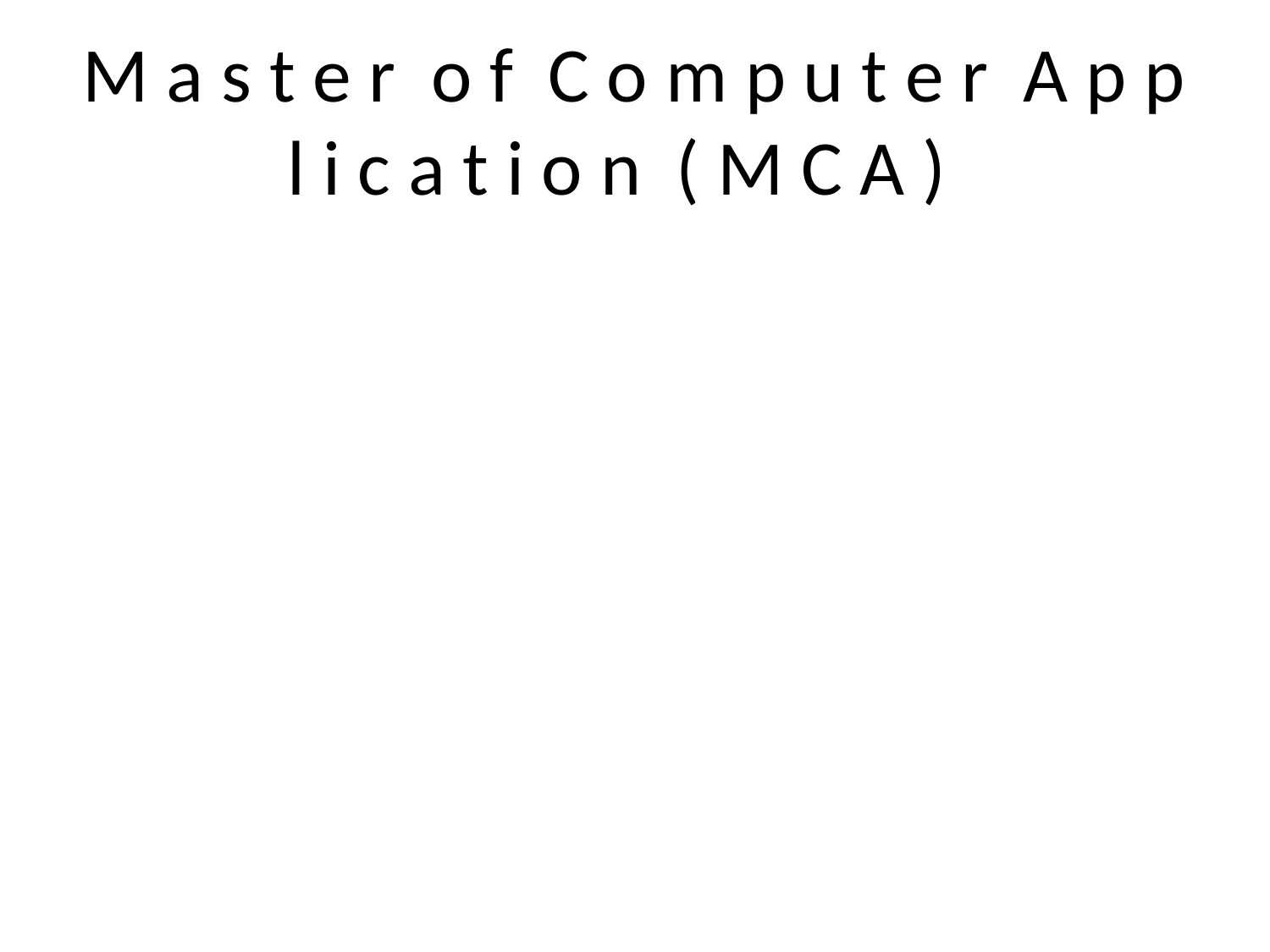

# M a s t e r  o f  C o m p u t e r  A p p l i c a t i o n  ( M C A )